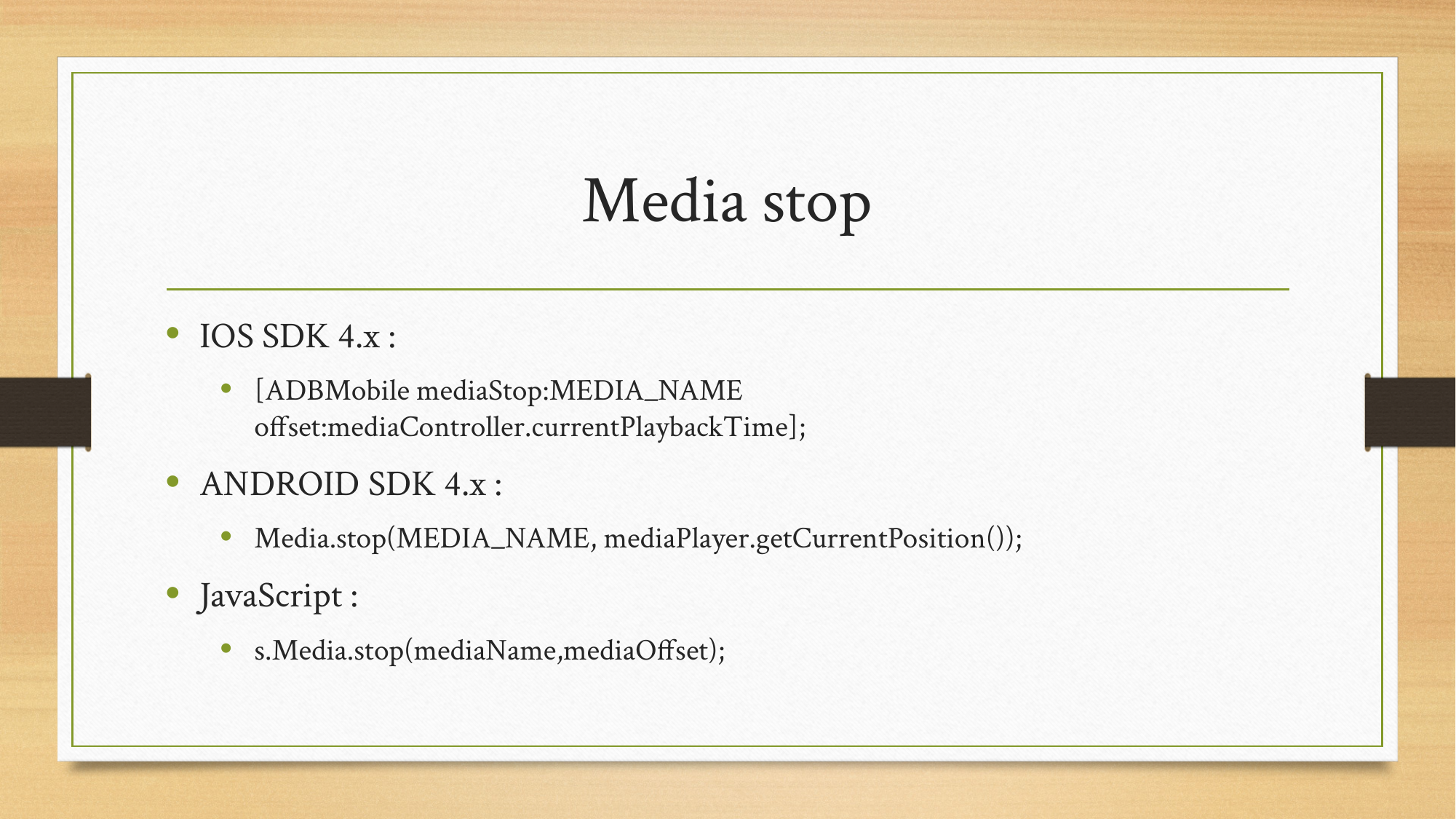

# Media stop
IOS SDK 4.x :
[ADBMobile mediaStop:MEDIA_NAME offset:mediaController.currentPlaybackTime];
ANDROID SDK 4.x :
Media.stop(MEDIA_NAME, mediaPlayer.getCurrentPosition());
JavaScript :
s.Media.stop(mediaName,mediaOffset);